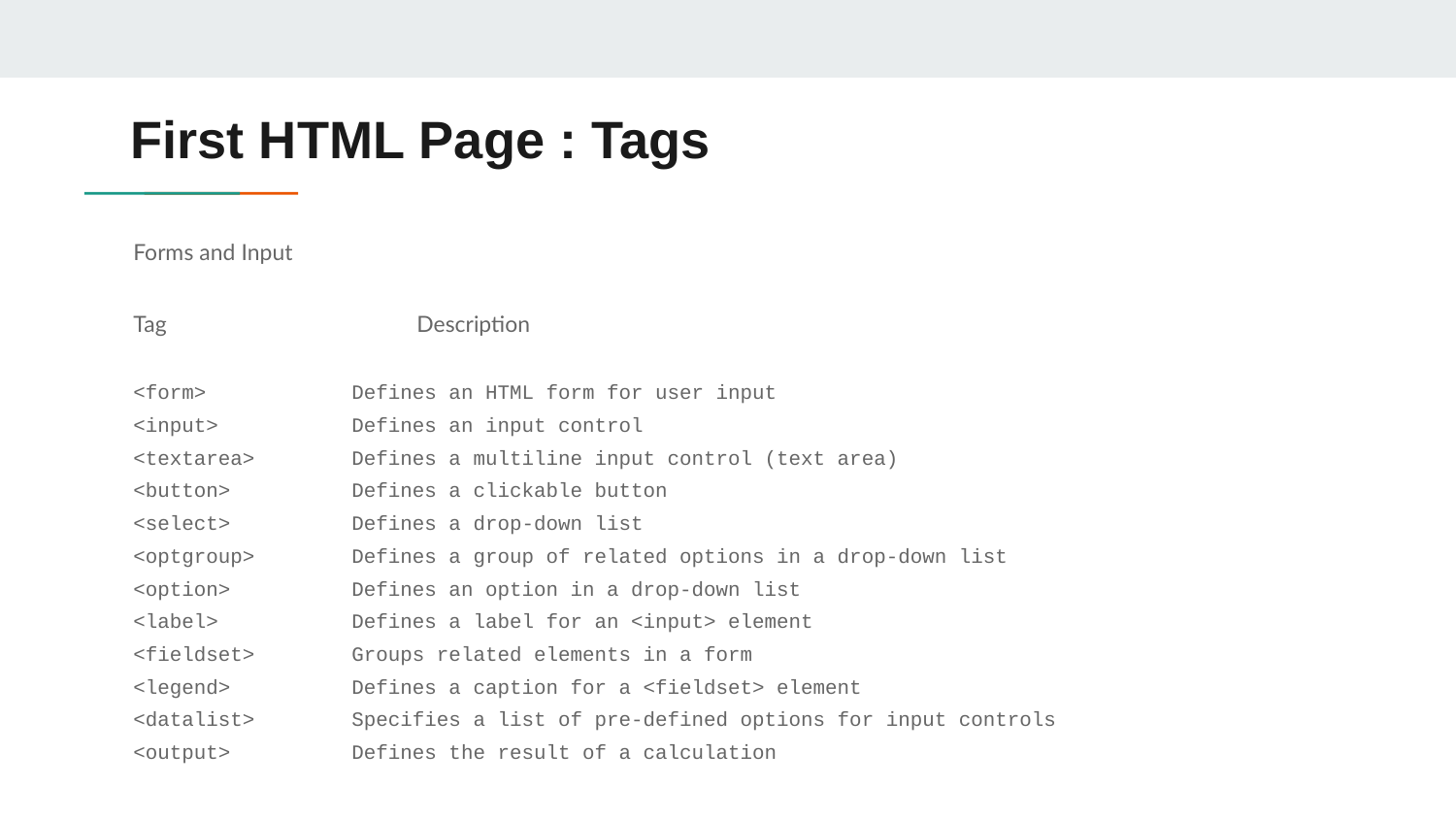

# First HTML Page : Tags
Forms and Input

Tag                                           Description
<form>            Defines an HTML form for user input
<input>           Defines an input control
<textarea>        Defines a multiline input control (text area)
<button>          Defines a clickable button
<select>          Defines a drop-down list
<optgroup>        Defines a group of related options in a drop-down list
<option>          Defines an option in a drop-down list
<label>           Defines a label for an <input> element
<fieldset>        Groups related elements in a form
<legend>          Defines a caption for a <fieldset> element
<datalist>        Specifies a list of pre-defined options for input controls
<output>          Defines the result of a calculation